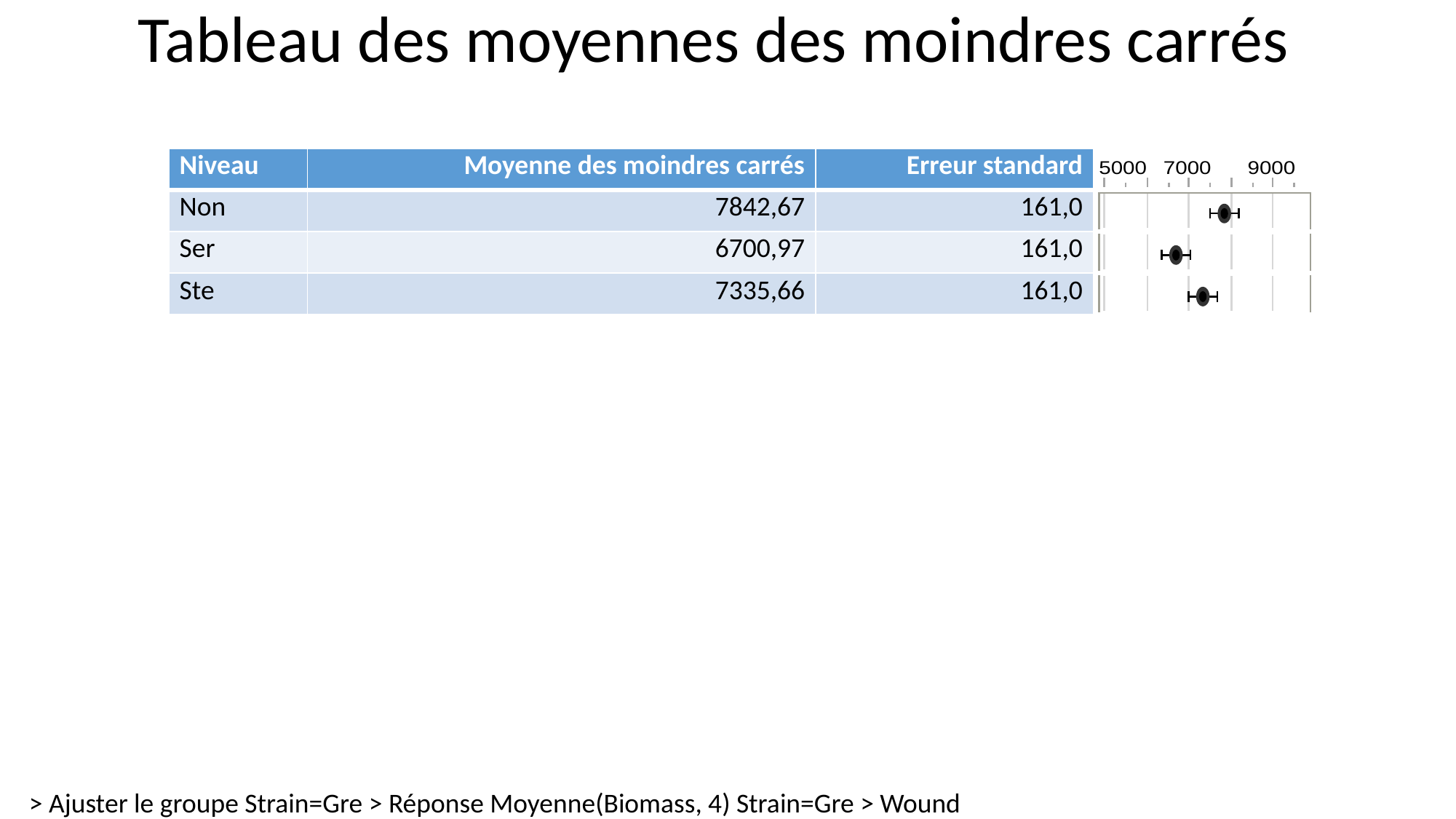

# Tableau des moyennes des moindres carrés
| Niveau | Moyenne des moindres carrés | Erreur standard |  |
| --- | --- | --- | --- |
| Non | 7842,67 | 161,0 |  |
| Ser | 6700,97 | 161,0 |  |
| Ste | 7335,66 | 161,0 |  |
> Ajuster le groupe Strain=Gre > Réponse Moyenne(Biomass, 4) Strain=Gre > Wound